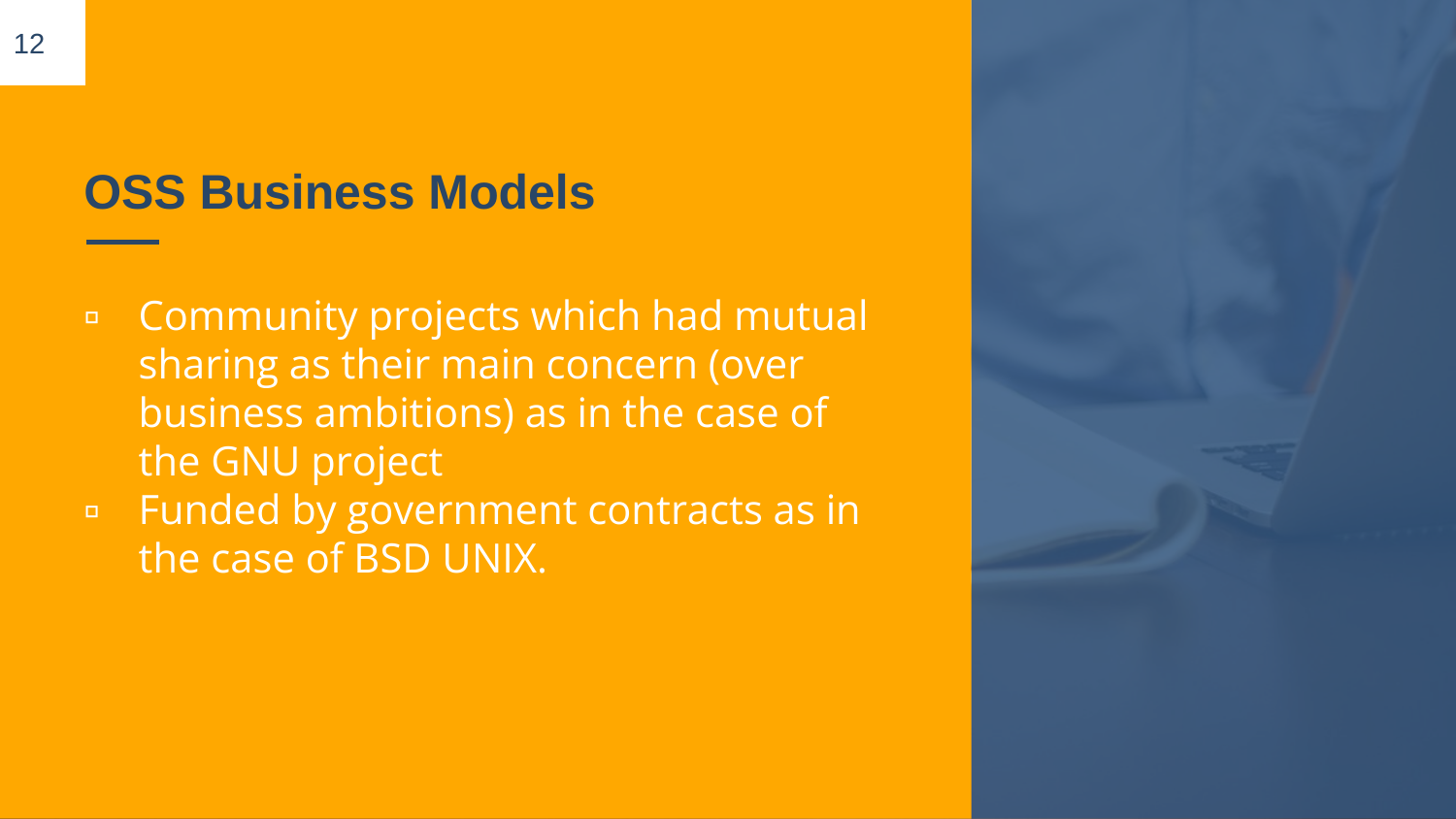

12
# OSS Business Models
Community projects which had mutual sharing as their main concern (over business ambitions) as in the case of the GNU project
Funded by government contracts as in the case of BSD UNIX.